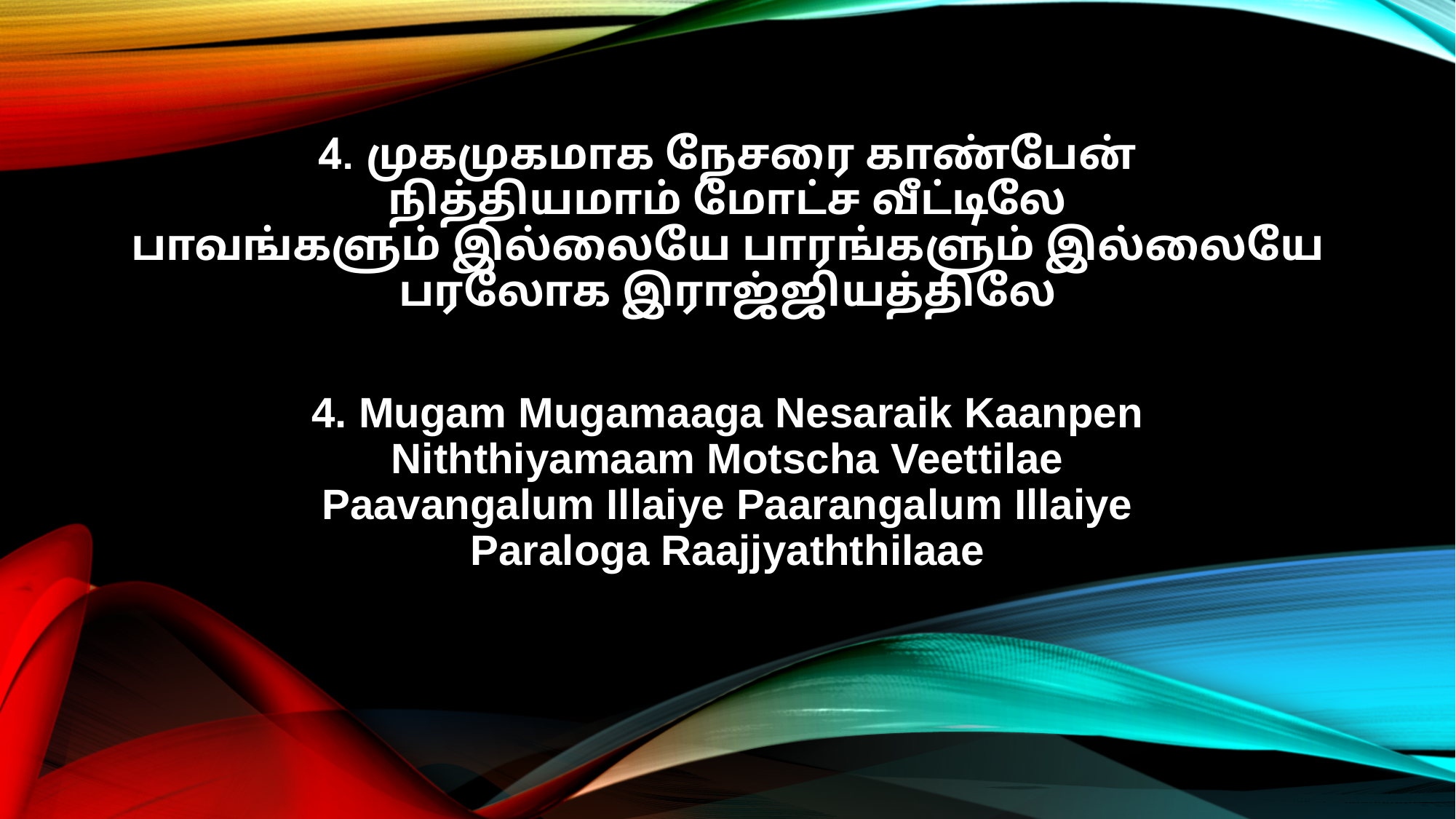

4. முகமுகமாக நேசரை காண்பேன்
நித்தியமாம் மோட்ச வீட்டிலே
பாவங்களும் இல்லையே பாரங்களும் இல்லையே
பரலோக இராஜ்ஜியத்திலே

4. Mugam Mugamaaga Nesaraik Kaanpen
Niththiyamaam Motscha Veettilae
Paavangalum Illaiye Paarangalum Illaiye
Paraloga Raajjyaththilaae